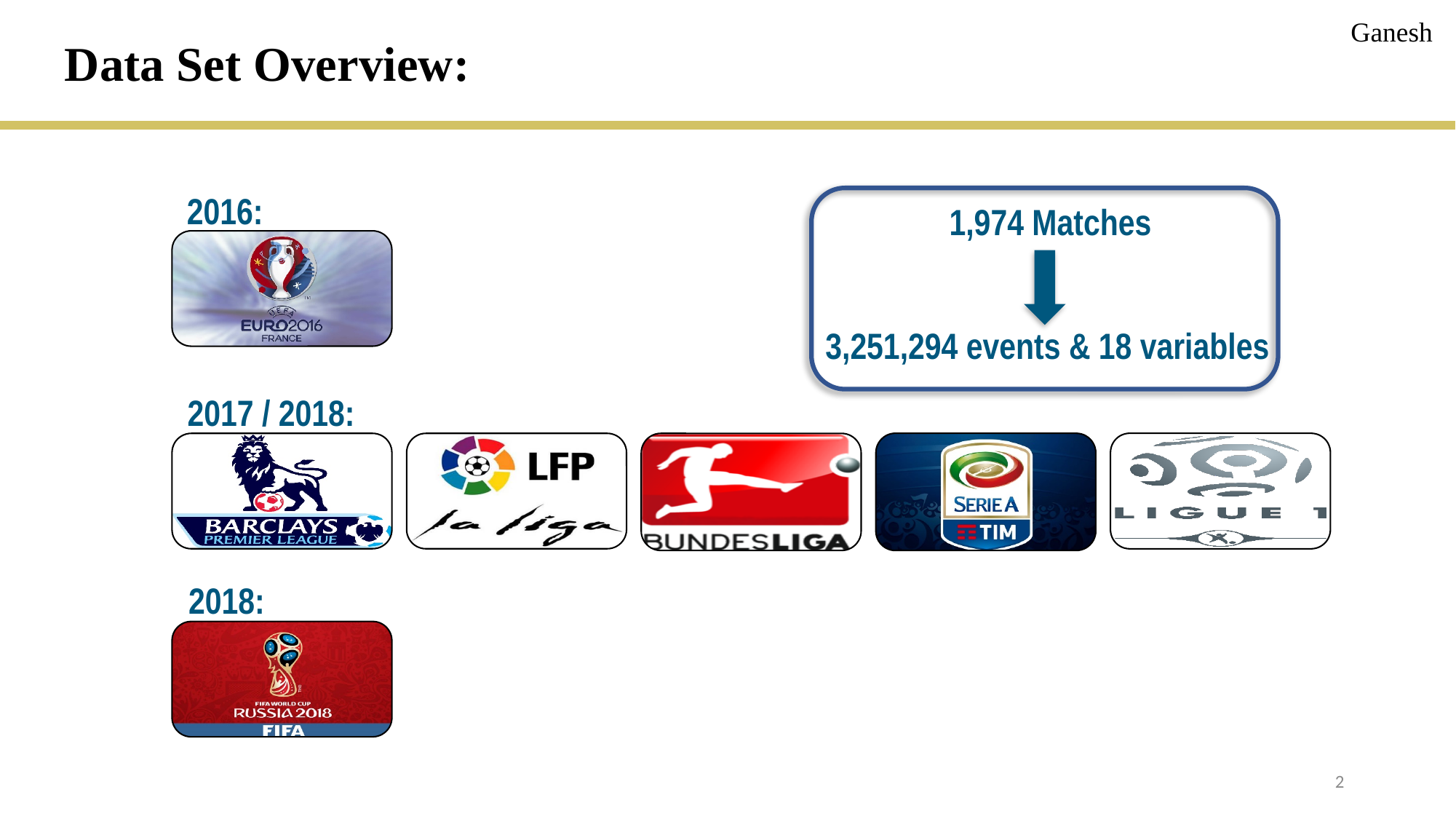

Ganesh
Data Set Overview:
2016:

1,974 Matches

3,251,294 events & 18 variables
2017 / 2018:

2018:

2